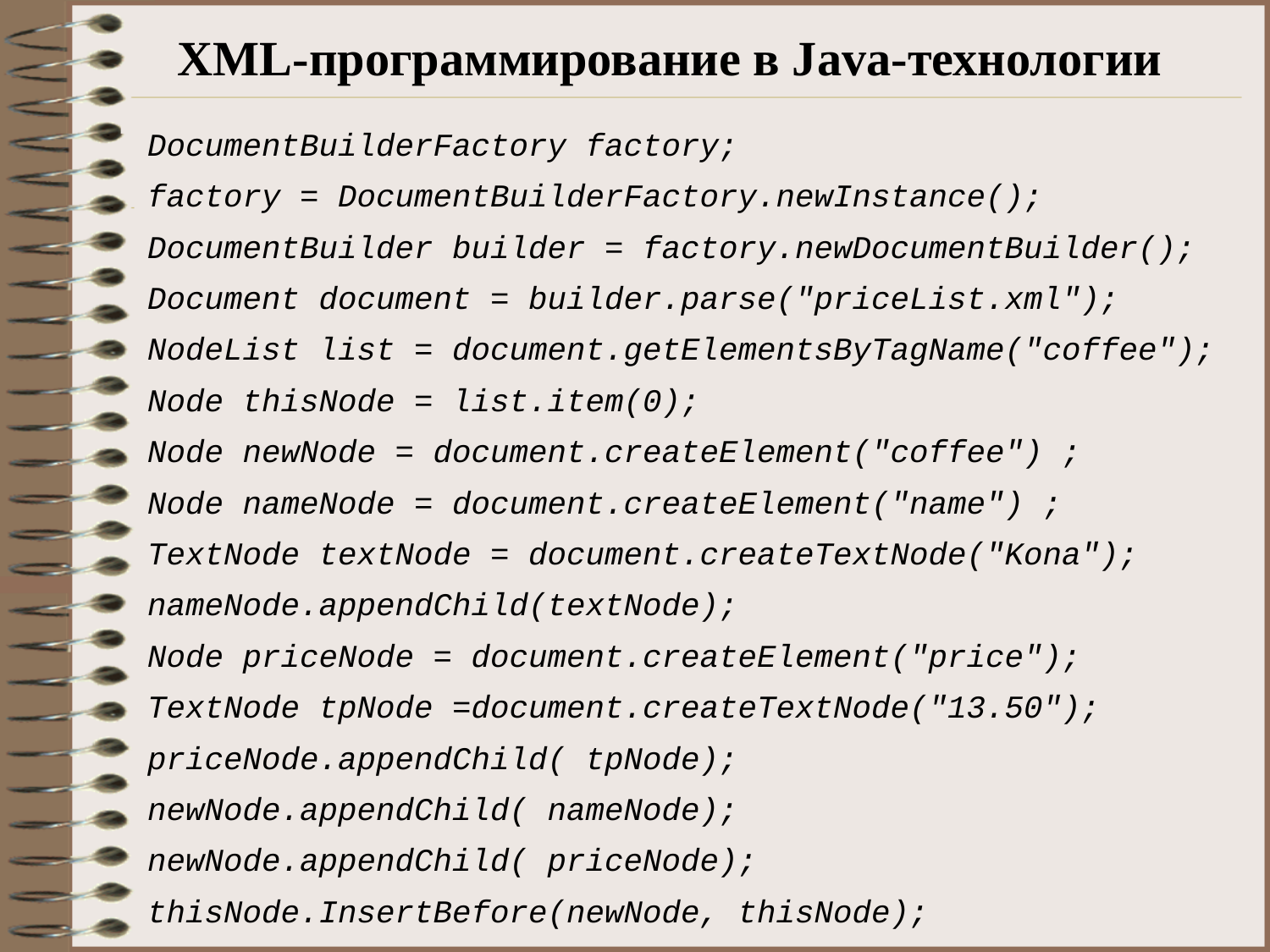

# XML-программирование в Java-технологии
DocumentBuilderFactory factory;
factory = DocumentBuilderFactory.newInstance();
DocumentBuilder builder = factory.newDocumentBuilder();
Document document = builder.parse("priceList.xml");
NodeList list = document.getElementsByTagName("coffee");
Node thisNode = list.item(0);
Node newNode = document.createElement("coffee") ;
Node nameNode = document.createElement("name") ;
TextNode textNode = document.createTextNode("Kona");
nameNode.appendChild(textNode);
Node priceNode = document.createElement("price");
TextNode tpNode =document.createTextNode("13.50");
priceNode.appendChild( tpNode);
newNode.appendChild( nameNode);
newNode.appendChild( priceNode);
thisNode.InsertBefore(newNode, thisNode);